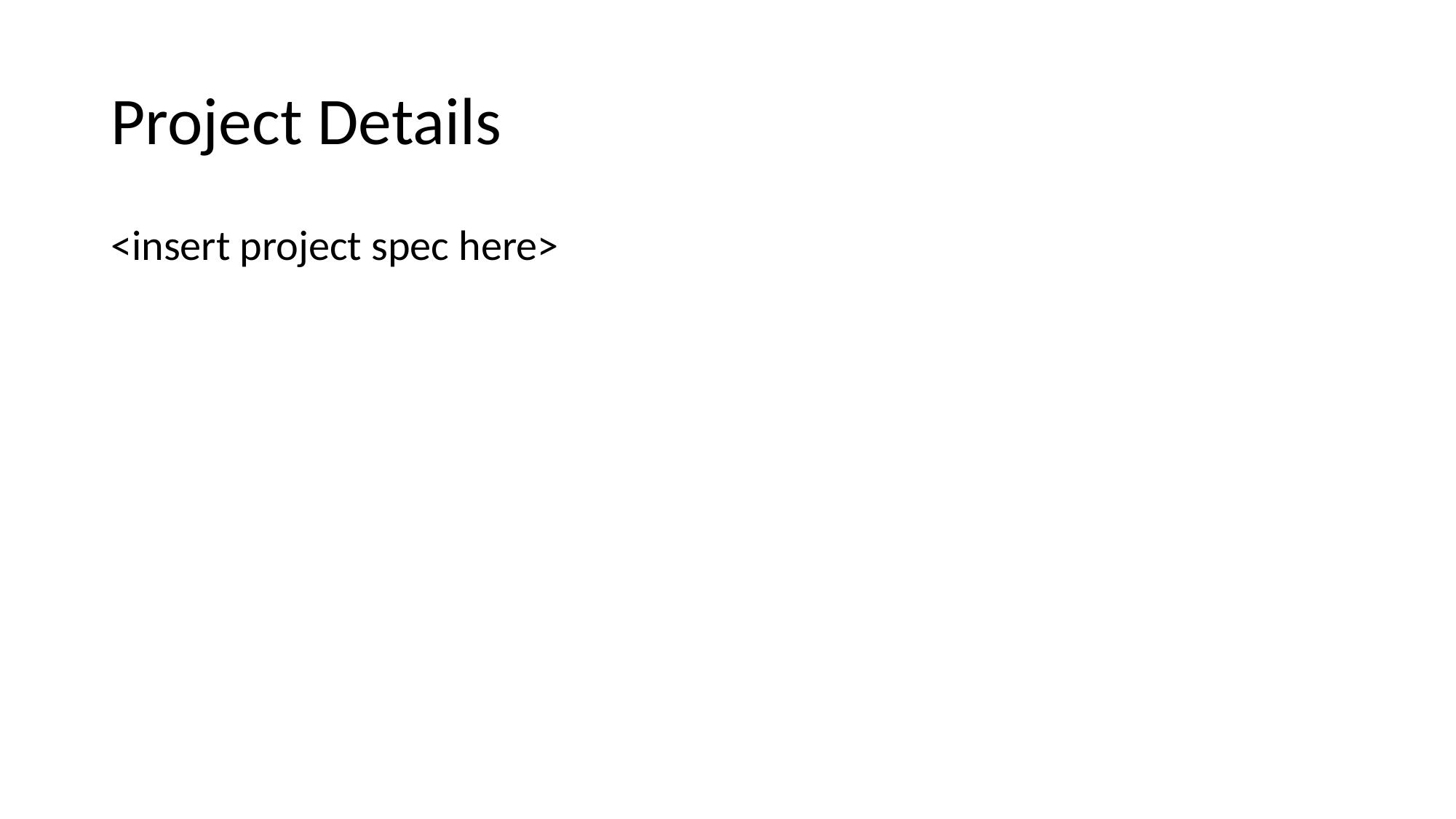

# Project Details
<insert project spec here>